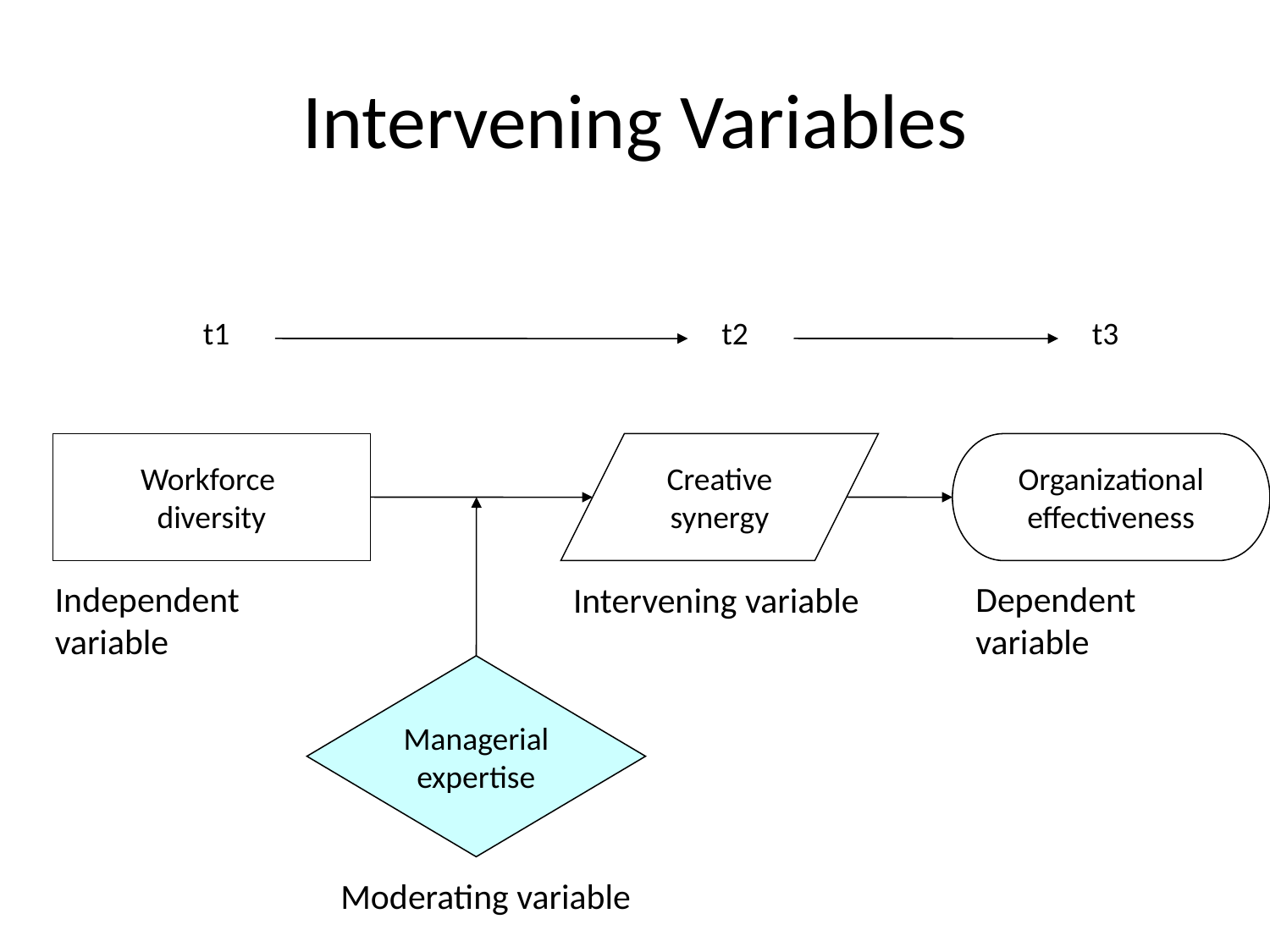

# Intervening Variables
t1
t2
t3

Workforce
diversity
Creative
synergy
Organizational
effectiveness

Independent variable
Intervening variable
Dependent variable
Managerial
expertise
Moderating variable